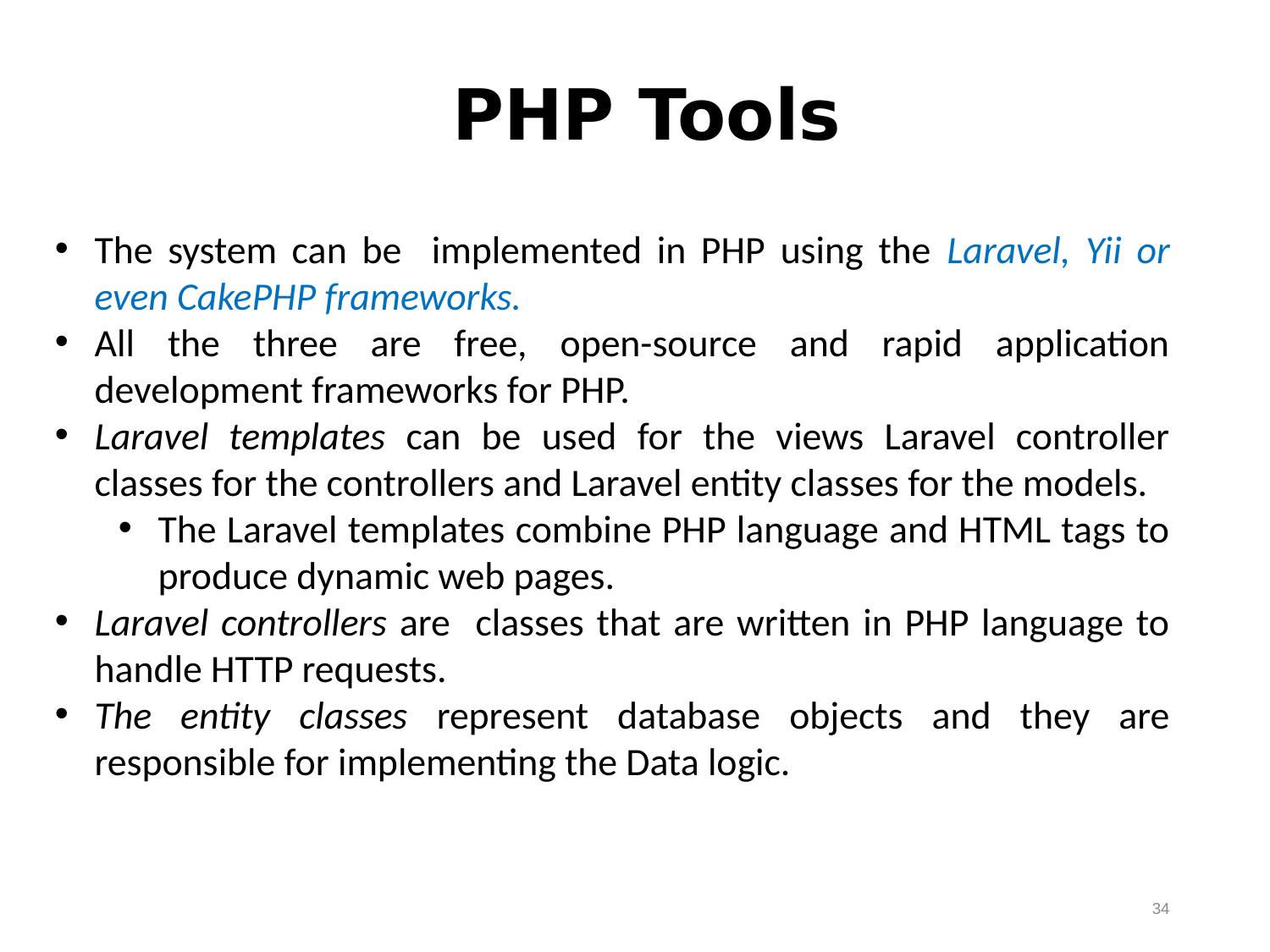

PHP Tools
The system can be  implemented in PHP using the Laravel, Yii or even CakePHP frameworks.
All the three are free, open-source and rapid application development frameworks for PHP.
Laravel templates can be used for the views Laravel controller classes for the controllers and Laravel entity classes for the models.
The Laravel templates combine PHP language and HTML tags to produce dynamic web pages.
Laravel controllers are  classes that are written in PHP language to handle HTTP requests.
The entity classes represent database objects and they are responsible for implementing the Data logic.
34